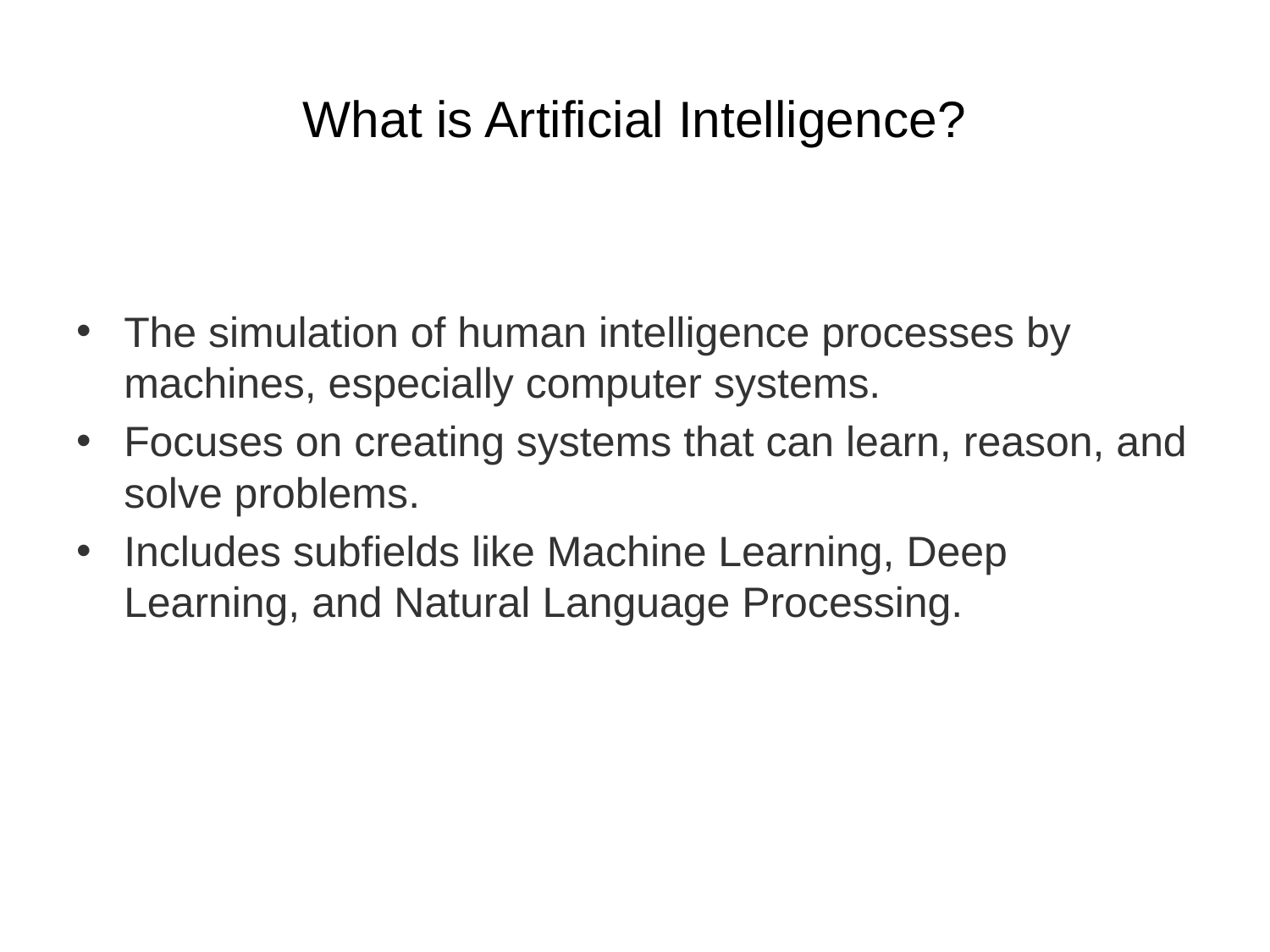

# What is Artificial Intelligence?

The simulation of human intelligence processes by machines, especially computer systems.
Focuses on creating systems that can learn, reason, and solve problems.
Includes subfields like Machine Learning, Deep Learning, and Natural Language Processing.